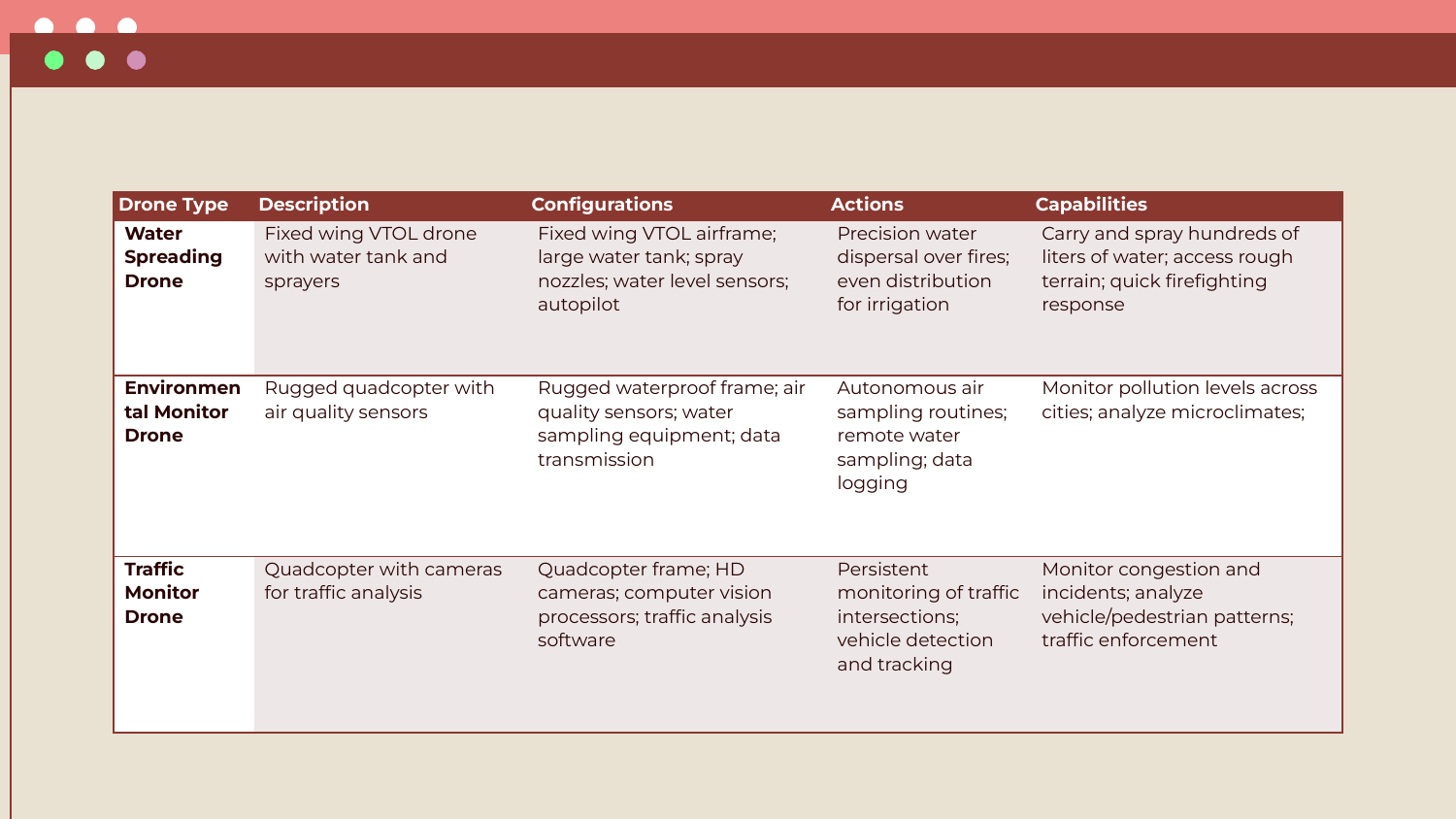

#

| Drone Type | Description | Configurations | Actions | Capabilities |
| --- | --- | --- | --- | --- |
| Water Spreading Drone | Fixed wing VTOL drone with water tank and sprayers | Fixed wing VTOL airframe; large water tank; spray nozzles; water level sensors; autopilot | Precision water dispersal over fires; even distribution for irrigation | Carry and spray hundreds of liters of water; access rough terrain; quick firefighting response |
| Environmental Monitor Drone | Rugged quadcopter with air quality sensors | Rugged waterproof frame; air quality sensors; water sampling equipment; data transmission | Autonomous air sampling routines; remote water sampling; data logging | Monitor pollution levels across cities; analyze microclimates; |
| Traffic Monitor Drone | Quadcopter with cameras for traffic analysis | Quadcopter frame; HD cameras; computer vision processors; traffic analysis software | Persistent monitoring of traffic intersections; vehicle detection and tracking | Monitor congestion and incidents; analyze vehicle/pedestrian patterns; traffic enforcement |